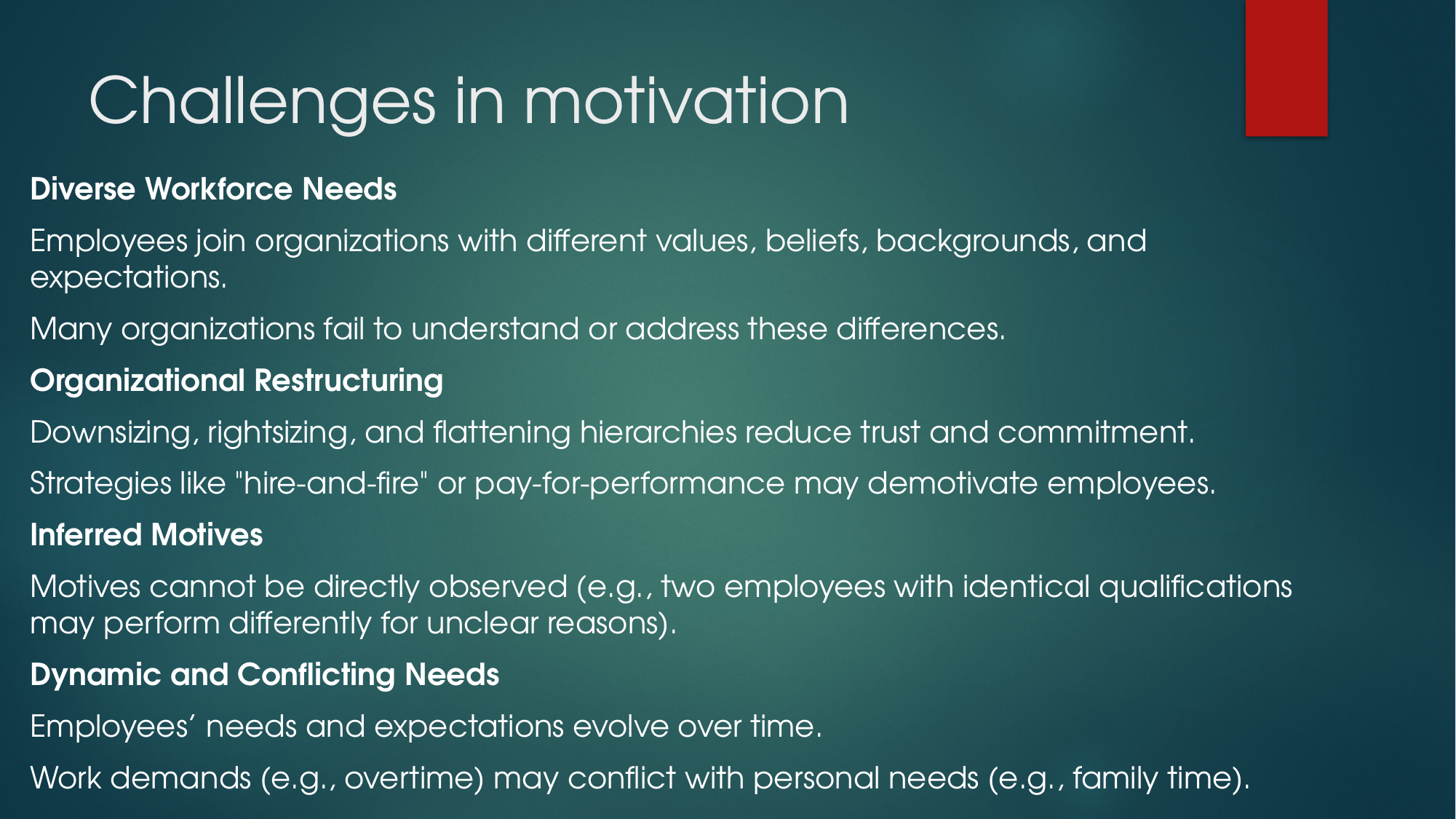

# Challenges in motivation
Diverse Workforce Needs
Employees join organizations with different values, beliefs, backgrounds, and expectations.
Many organizations fail to understand or address these differences.
Organizational Restructuring
Downsizing, rightsizing, and flattening hierarchies reduce trust and commitment.
Strategies like "hire-and-fire" or pay-for-performance may demotivate employees.
Inferred Motives
Motives cannot be directly observed (e.g., two employees with identical qualifications may perform differently for unclear reasons).
Dynamic and Conflicting Needs
Employees’ needs and expectations evolve over time.
Work demands (e.g., overtime) may conflict with personal needs (e.g., family time).